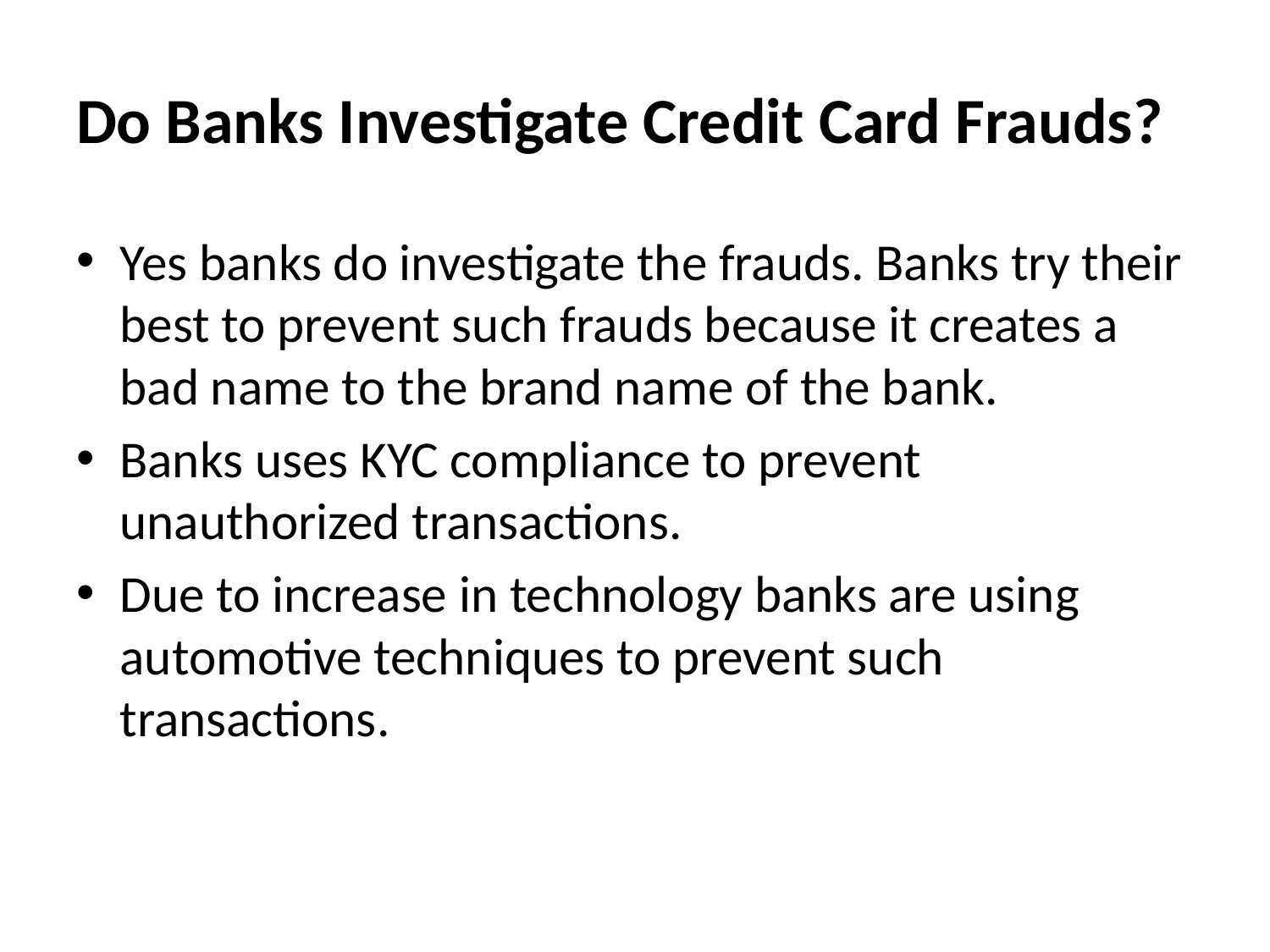

# Do Banks Investigate Credit Card Frauds?
Yes banks do investigate the frauds. Banks try their best to prevent such frauds because it creates a bad name to the brand name of the bank.
Banks uses KYC compliance to prevent unauthorized transactions.
Due to increase in technology banks are using automotive techniques to prevent such transactions.